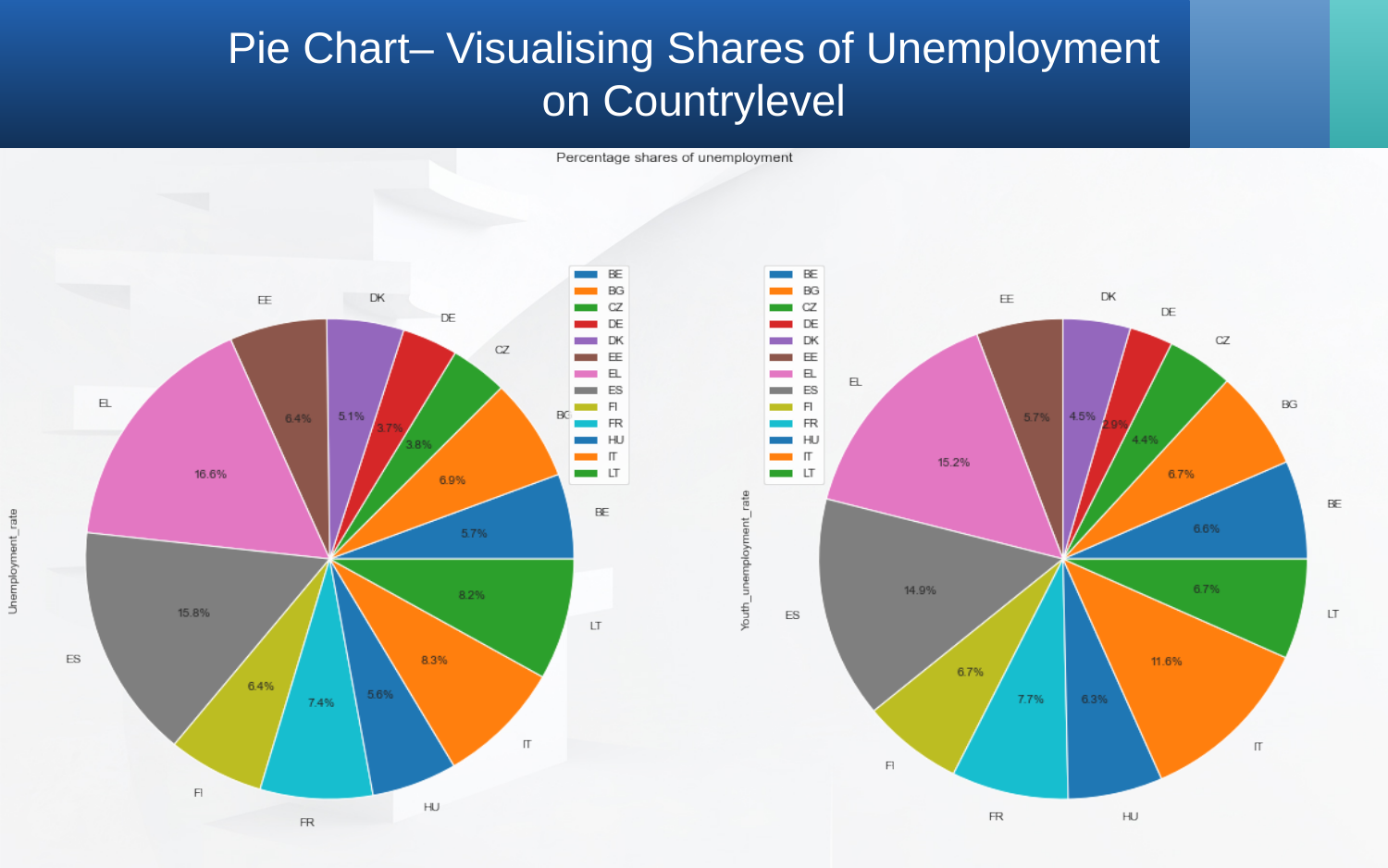

# Pie Chart– Visualising Shares of Unemployment on Countrylevel

[unsupported chart]